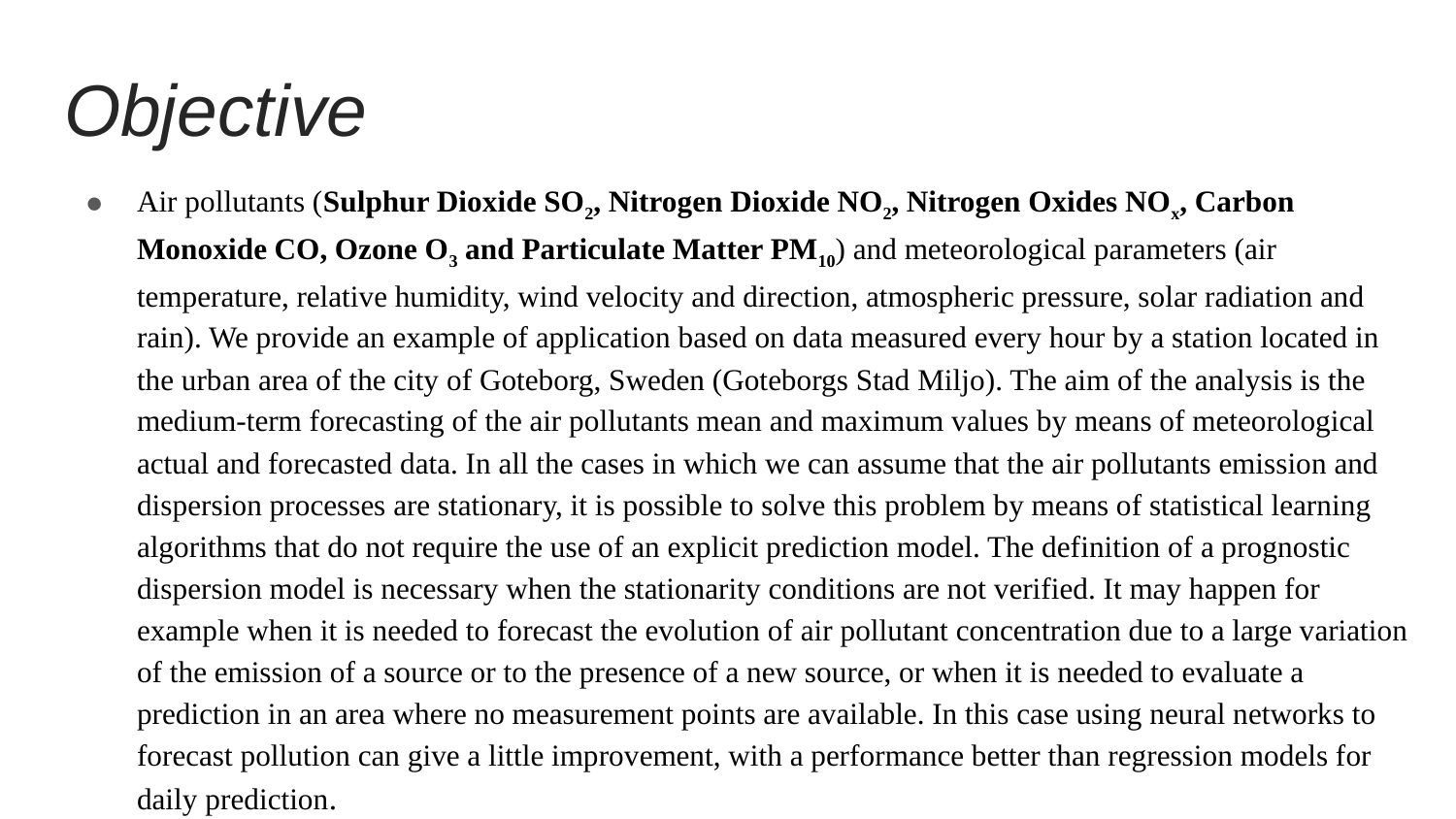

# Objective
Air pollutants (Sulphur Dioxide SO2, Nitrogen Dioxide NO2, Nitrogen Oxides NOx, Carbon Monoxide CO, Ozone O3 and Particulate Matter PM10) and meteorological parameters (air temperature, relative humidity, wind velocity and direction, atmospheric pressure, solar radiation and rain). We provide an example of application based on data measured every hour by a station located in the urban area of the city of Goteborg, Sweden (Goteborgs Stad Miljo). The aim of the analysis is the medium-term forecasting of the air pollutants mean and maximum values by means of meteorological actual and forecasted data. In all the cases in which we can assume that the air pollutants emission and dispersion processes are stationary, it is possible to solve this problem by means of statistical learning algorithms that do not require the use of an explicit prediction model. The definition of a prognostic dispersion model is necessary when the stationarity conditions are not verified. It may happen for example when it is needed to forecast the evolution of air pollutant concentration due to a large variation of the emission of a source or to the presence of a new source, or when it is needed to evaluate a prediction in an area where no measurement points are available. In this case using neural networks to forecast pollution can give a little improvement, with a performance better than regression models for daily prediction.